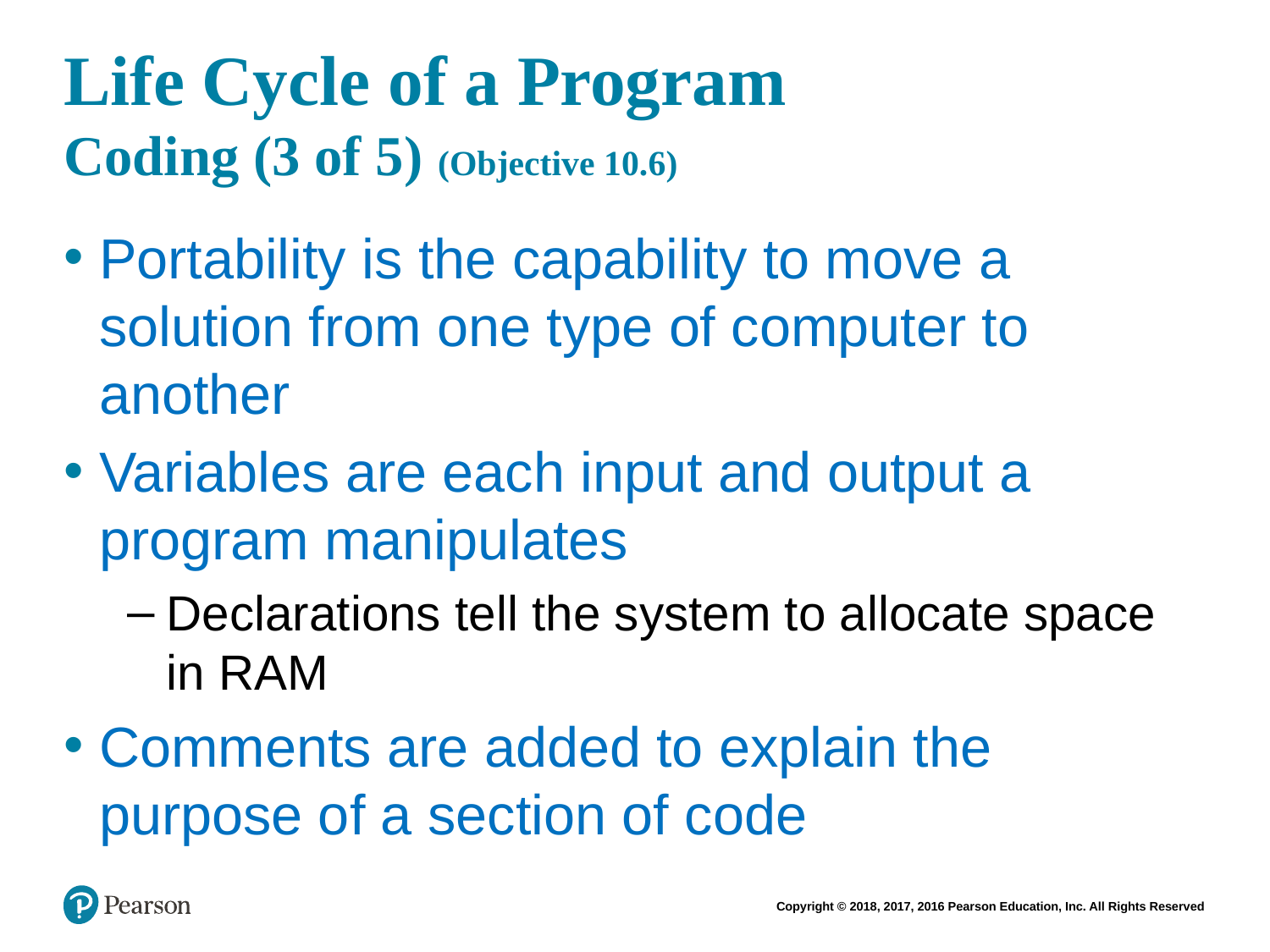

# Life Cycle of a Program Coding (3 of 5) (Objective 10.6)
Portability is the capability to move a solution from one type of computer to another
Variables are each input and output a program manipulates
Declarations tell the system to allocate space in RAM
Comments are added to explain the purpose of a section of code